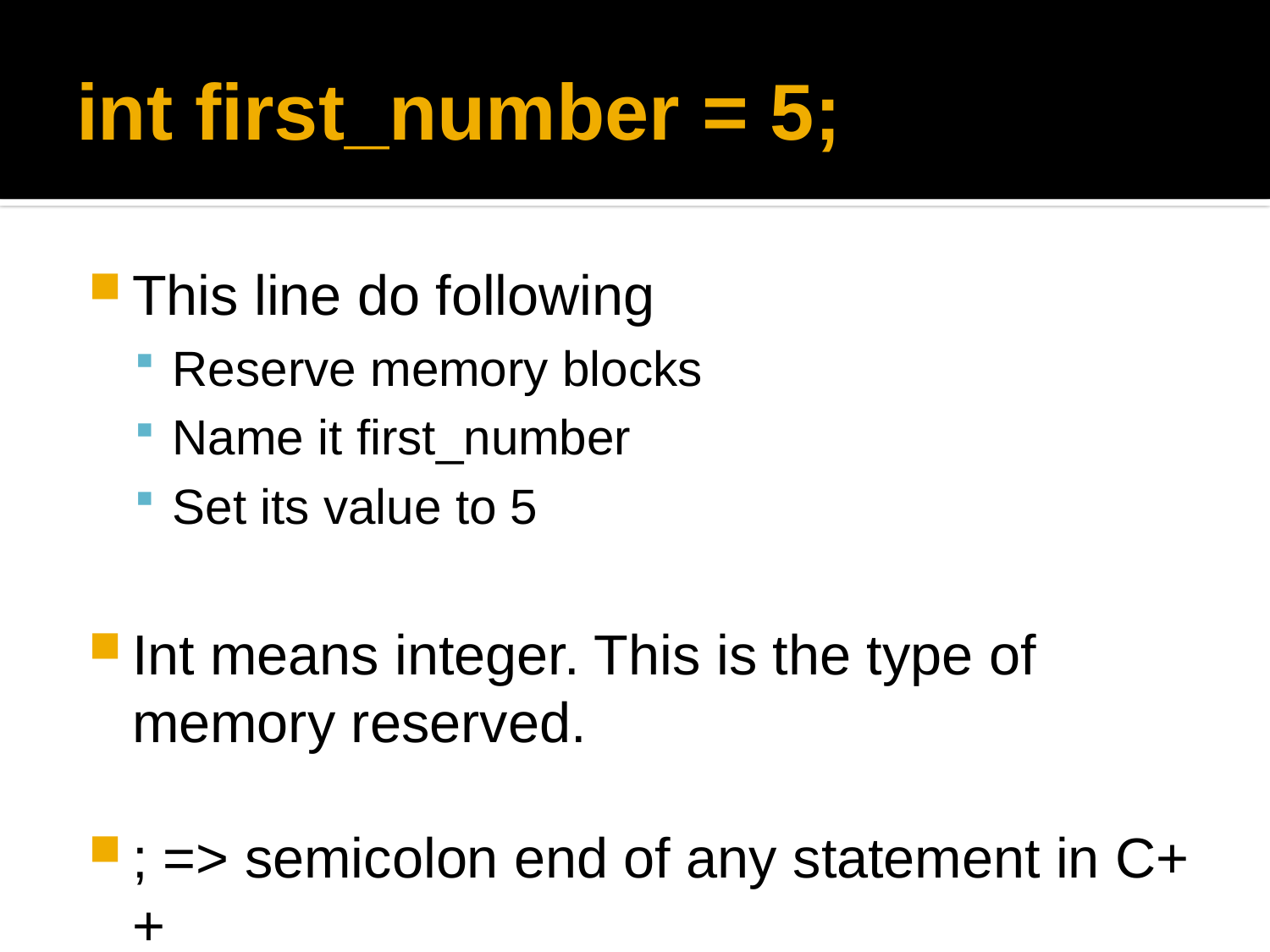

# int first_number = 5;
This line do following
Reserve memory blocks
Name it first_number
Set its value to 5

Int means integer. This is the type of memory reserved.

; => semicolon end of any statement in C++